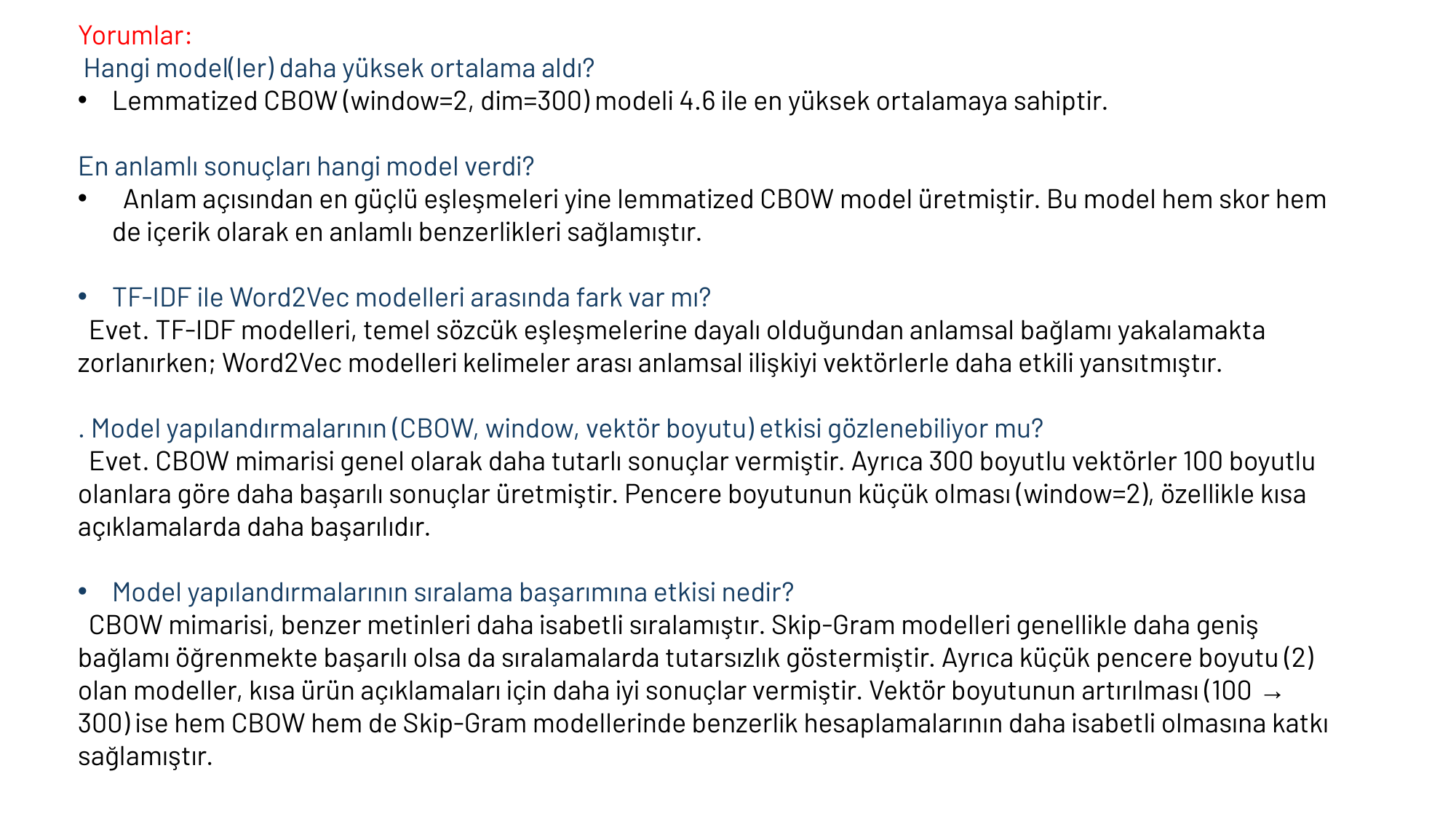

Yorumlar:
 Hangi model(ler) daha yüksek ortalama aldı?
Lemmatized CBOW (window=2, dim=300) modeli 4.6 ile en yüksek ortalamaya sahiptir.

En anlamlı sonuçları hangi model verdi?
  Anlam açısından en güçlü eşleşmeleri yine lemmatized CBOW model üretmiştir. Bu model hem skor hem de içerik olarak en anlamlı benzerlikleri sağlamıştır.

TF-IDF ile Word2Vec modelleri arasında fark var mı?
  Evet. TF-IDF modelleri, temel sözcük eşleşmelerine dayalı olduğundan anlamsal bağlamı yakalamakta zorlanırken; Word2Vec modelleri kelimeler arası anlamsal ilişkiyi vektörlerle daha etkili yansıtmıştır.

. Model yapılandırmalarının (CBOW, window, vektör boyutu) etkisi gözlenebiliyor mu?
  Evet. CBOW mimarisi genel olarak daha tutarlı sonuçlar vermiştir. Ayrıca 300 boyutlu vektörler 100 boyutlu olanlara göre daha başarılı sonuçlar üretmiştir. Pencere boyutunun küçük olması (window=2), özellikle kısa açıklamalarda daha başarılıdır.

Model yapılandırmalarının sıralama başarımına etkisi nedir?
  CBOW mimarisi, benzer metinleri daha isabetli sıralamıştır. Skip-Gram modelleri genellikle daha geniş bağlamı öğrenmekte başarılı olsa da sıralamalarda tutarsızlık göstermiştir. Ayrıca küçük pencere boyutu (2) olan modeller, kısa ürün açıklamaları için daha iyi sonuçlar vermiştir. Vektör boyutunun artırılması (100 → 300) ise hem CBOW hem de Skip-Gram modellerinde benzerlik hesaplamalarının daha isabetli olmasına katkı sağlamıştır.